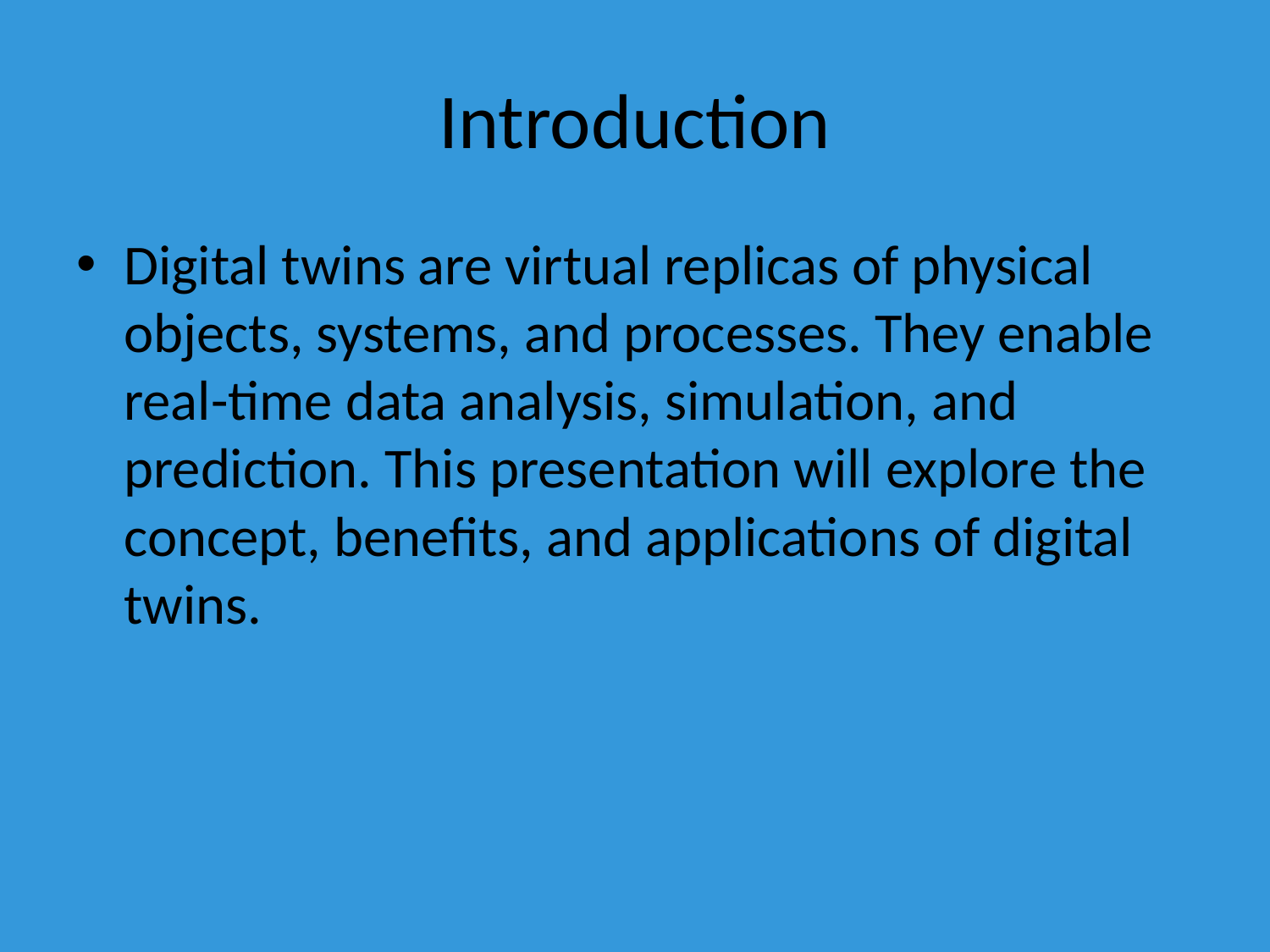

# Introduction
Digital twins are virtual replicas of physical objects, systems, and processes. They enable real-time data analysis, simulation, and prediction. This presentation will explore the concept, benefits, and applications of digital twins.